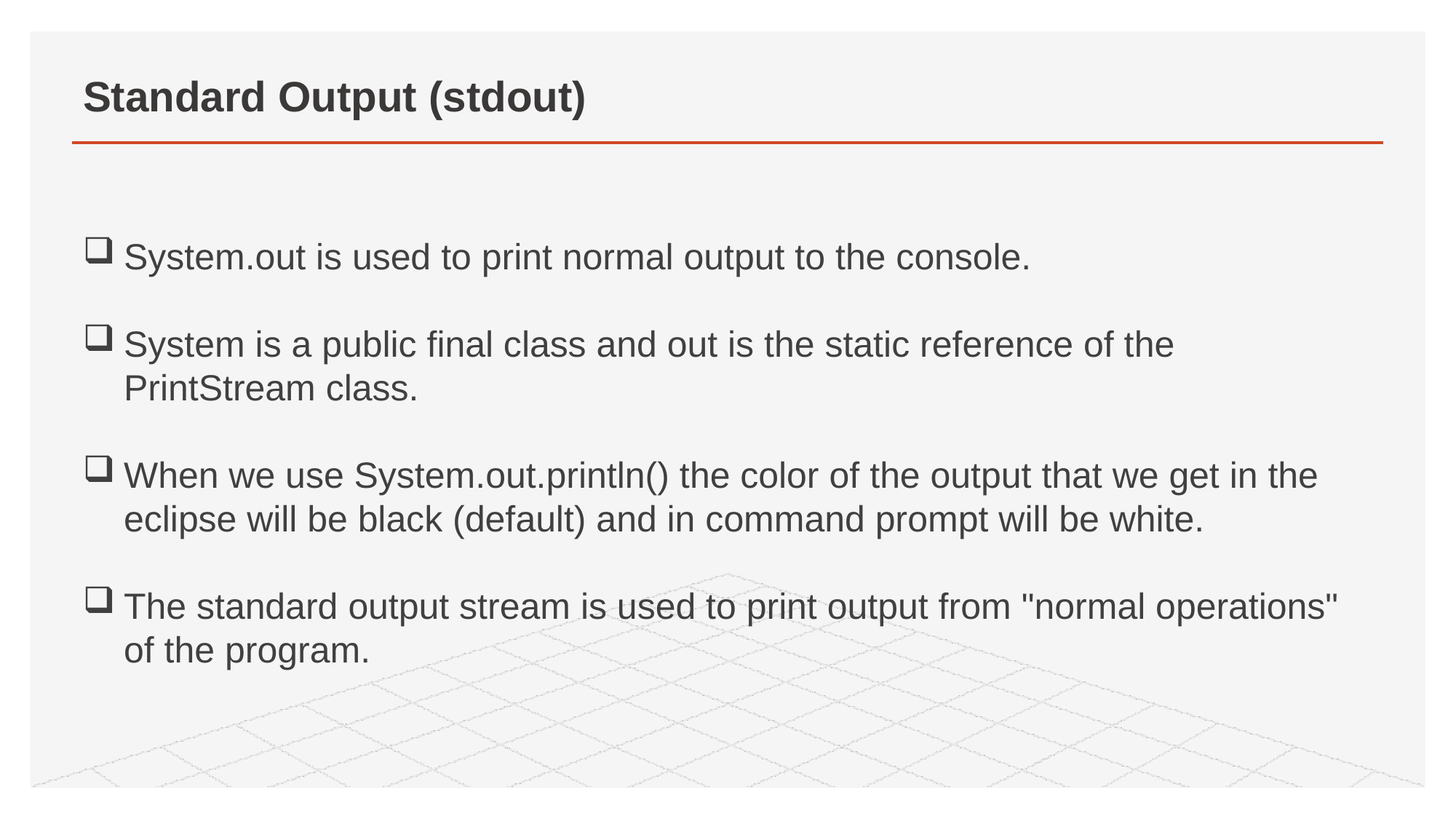

# Standard Output (stdout)
System.out is used to print normal output to the console.

System is a public final class and out is the static reference of the PrintStream class.

When we use System.out.println() the color of the output that we get in the eclipse will be black (default) and in command prompt will be white.

The standard output stream is used to print output from "normal operations" of the program.